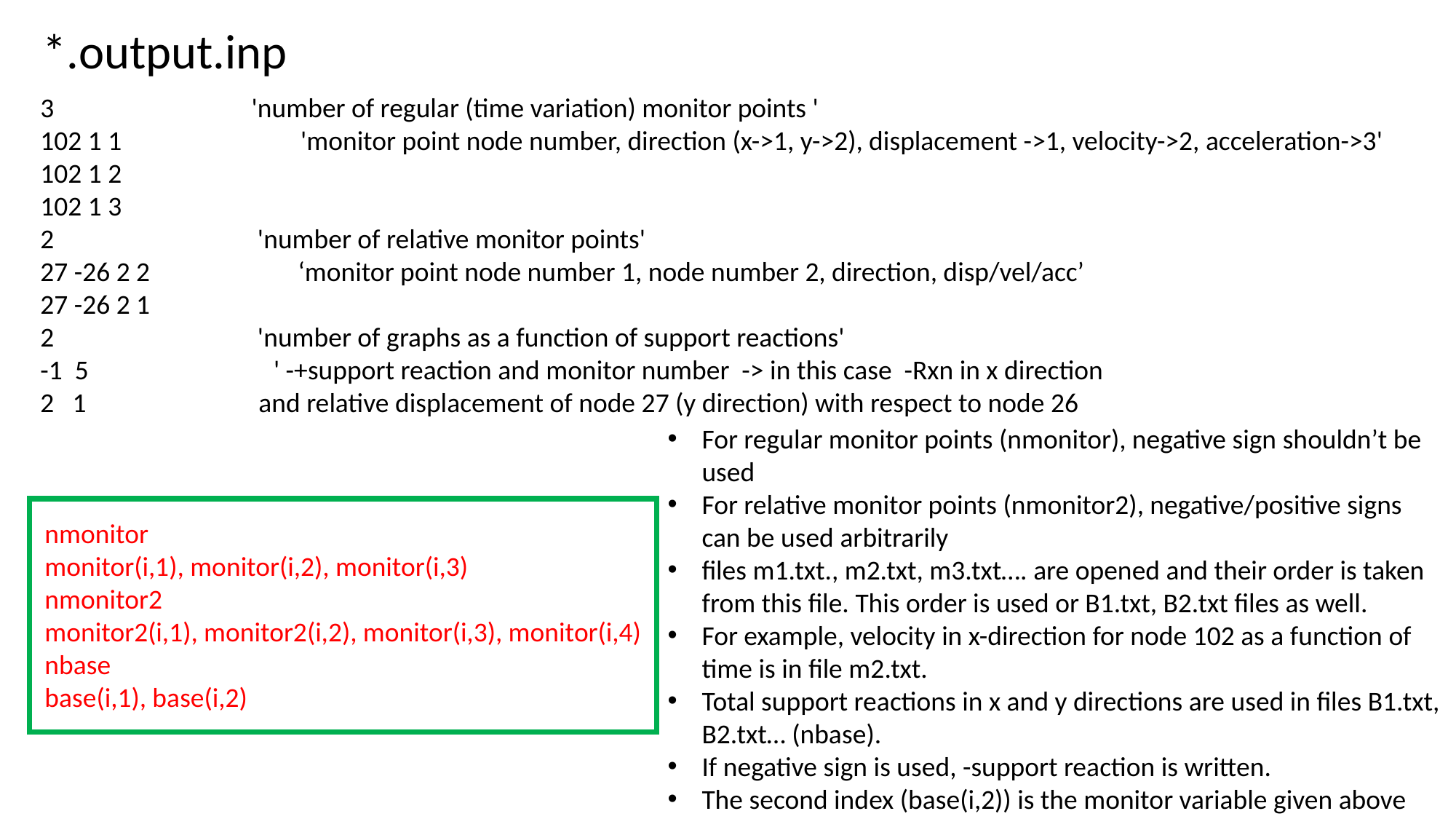

*.output.inp
3                                'number of regular (time variation) monitor points '
102 1 1                             'monitor point node number, direction (x->1, y->2), displacement ->1, velocity->2, acceleration->3'
102 1 2
102 1 3
2                                 'number of relative monitor points'
27 -26 2 2                        ‘monitor point node number 1, node number 2, direction, disp/vel/acc’
27 -26 2 1
2                                 'number of graphs as a function of support reactions'
-1  5                              ' -+support reaction and monitor number  -> in this case  -Rxn in x direction
2   1		and relative displacement of node 27 (y direction) with respect to node 26

For regular monitor points (nmonitor), negative sign shouldn’t be used
For relative monitor points (nmonitor2), negative/positive signs can be used arbitrarily
files m1.txt., m2.txt, m3.txt…. are opened and their order is taken from this file. This order is used or B1.txt, B2.txt files as well.
For example, velocity in x-direction for node 102 as a function of time is in file m2.txt.
Total support reactions in x and y directions are used in files B1.txt, B2.txt… (nbase).
If negative sign is used, -support reaction is written.
The second index (base(i,2)) is the monitor variable given above

nmonitor
monitor(i,1), monitor(i,2), monitor(i,3)
nmonitor2
monitor2(i,1), monitor2(i,2), monitor(i,3), monitor(i,4)
nbase
base(i,1), base(i,2)